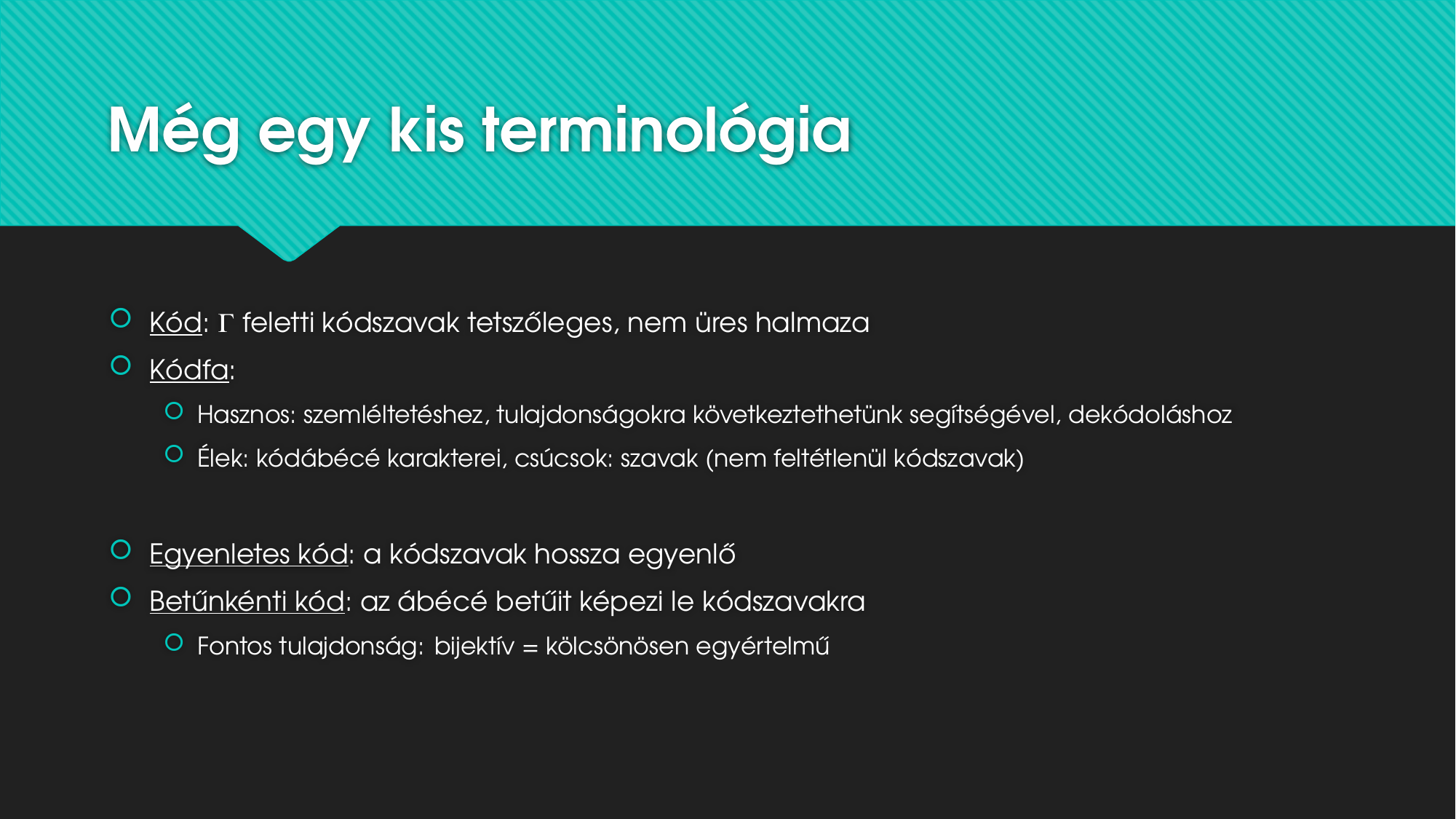

# Még egy kis terminológia
Kód: Γ feletti kódszavak tetszőleges, nem üres halmaza
Kódfa:
Hasznos: szemléltetéshez, tulajdonságokra következtethetünk segítségével, dekódoláshoz
Élek: kódábécé karakterei, csúcsok: szavak (nem feltétlenül kódszavak)

Egyenletes kód: a kódszavak hossza egyenlő
Betűnkénti kód: az ábécé betűit képezi le kódszavakra
Fontos tulajdonság:
bijektív = kölcsönösen egyértelmű